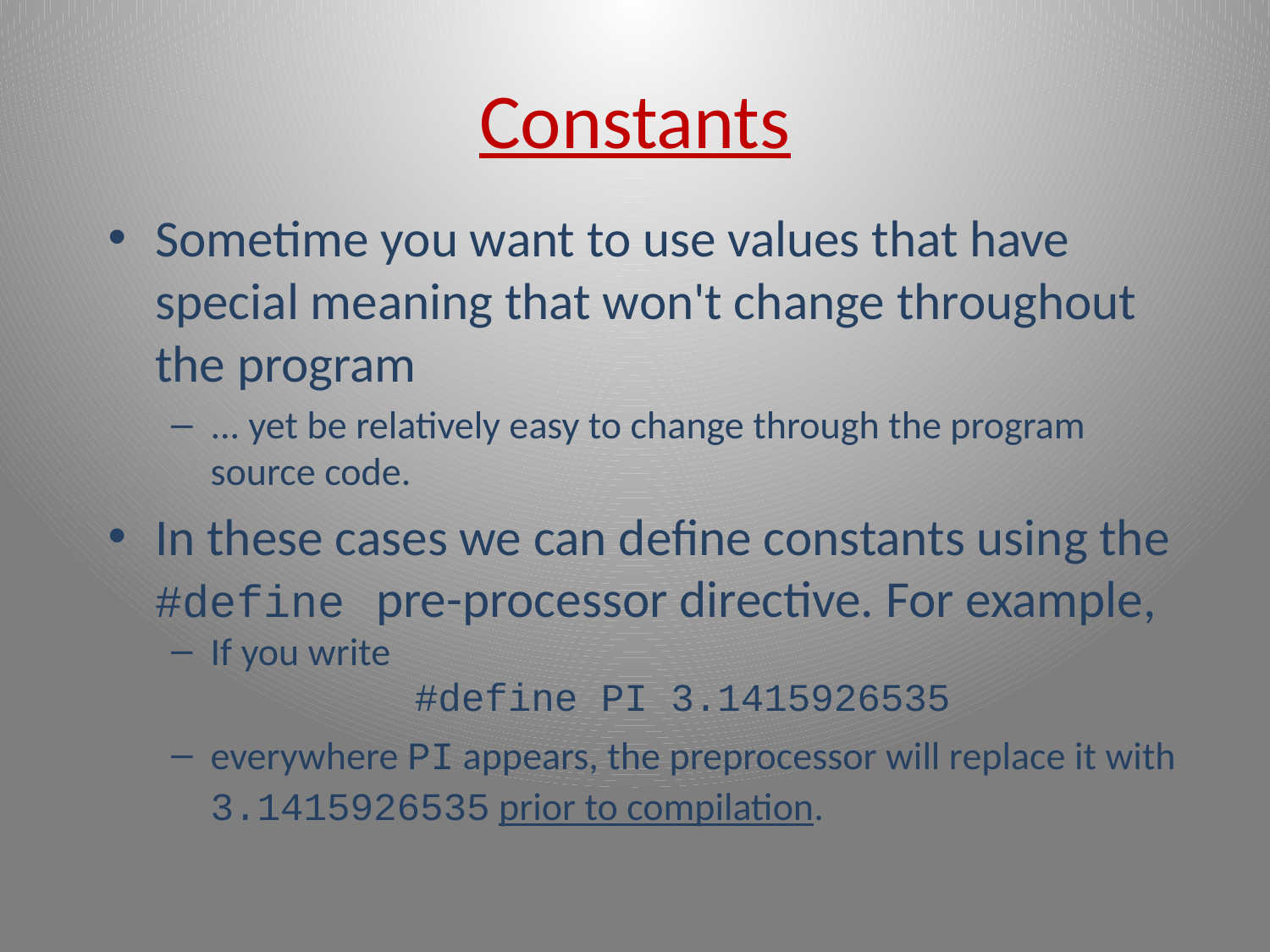

# Constants
Sometime you want to use values that have special meaning that won't change throughout the program
... yet be relatively easy to change through the program source code.
In these cases we can define constants using the #define pre-processor directive. For example,
If you write
#define PI 3.1415926535
everywhere PI appears, the preprocessor will replace it with 3.1415926535 prior to compilation.